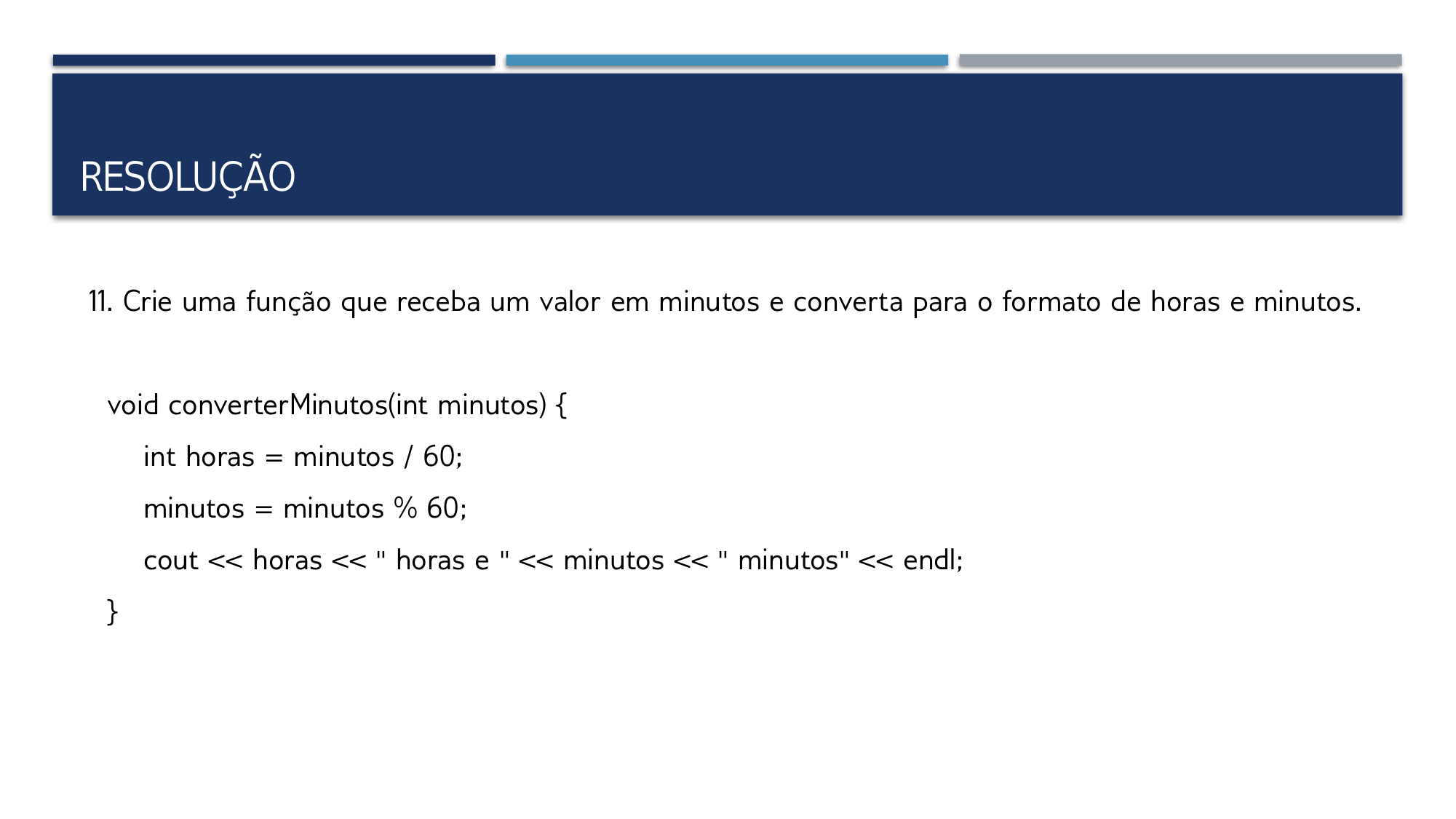

# Resolução
 11. Crie uma função que receba um valor em minutos e converta para o formato de horas e minutos.

   void converterMinutos(int minutos) {
       int horas = minutos / 60;
       minutos = minutos % 60;
       cout << horas << " horas e " << minutos << " minutos" << endl;
   }